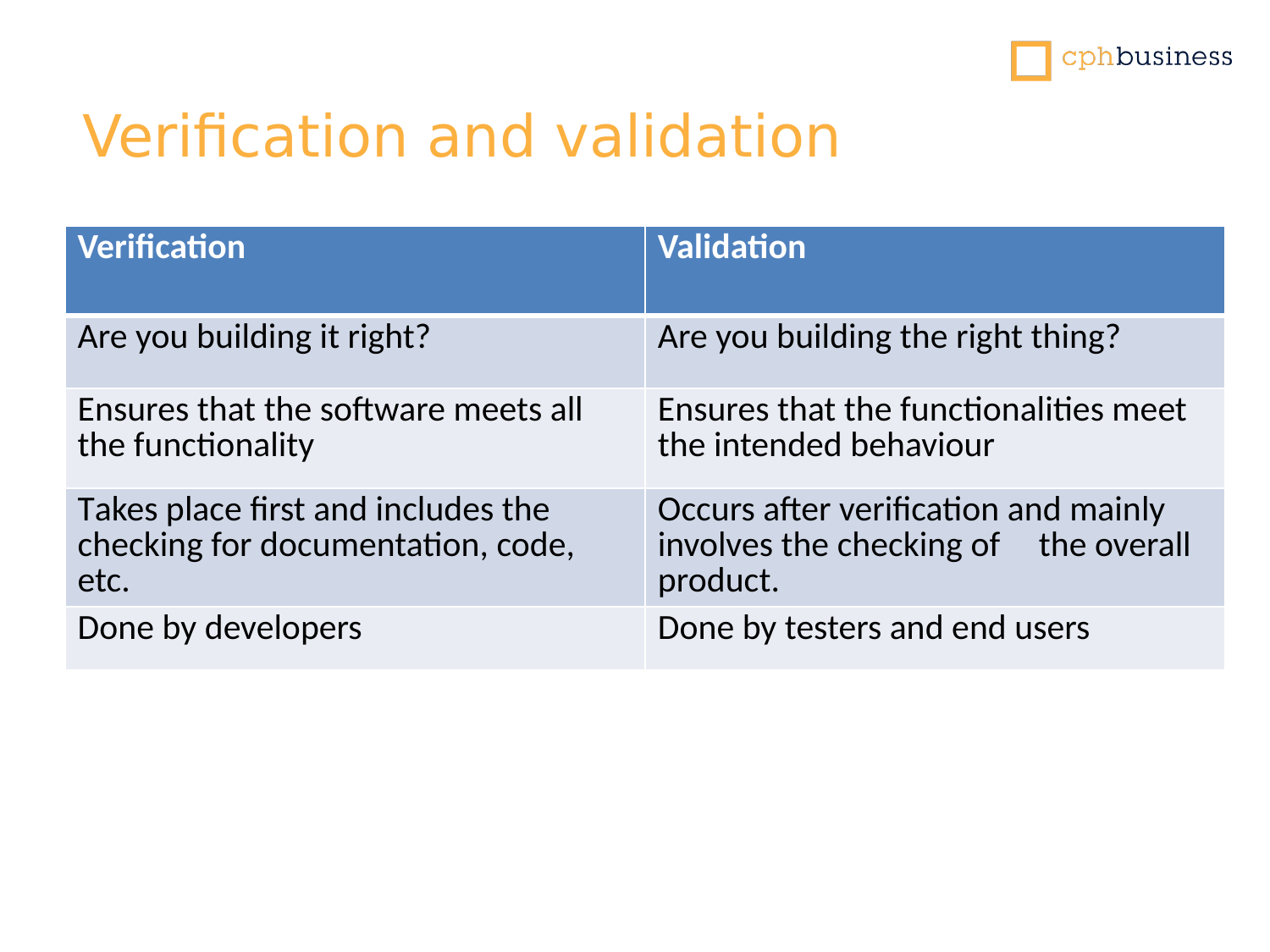

Verification and validation
| Verification | Validation |
| --- | --- |
| Are you building it right? | Are you building the right thing? |
| Ensures that the software meets all the functionality | Ensures that the functionalities meet the intended behaviour |
| Takes place first and includes the checking for documentation, code, etc. | Occurs after verification and mainly involves the checking of the overall product. |
| Done by developers | Done by testers and end users |